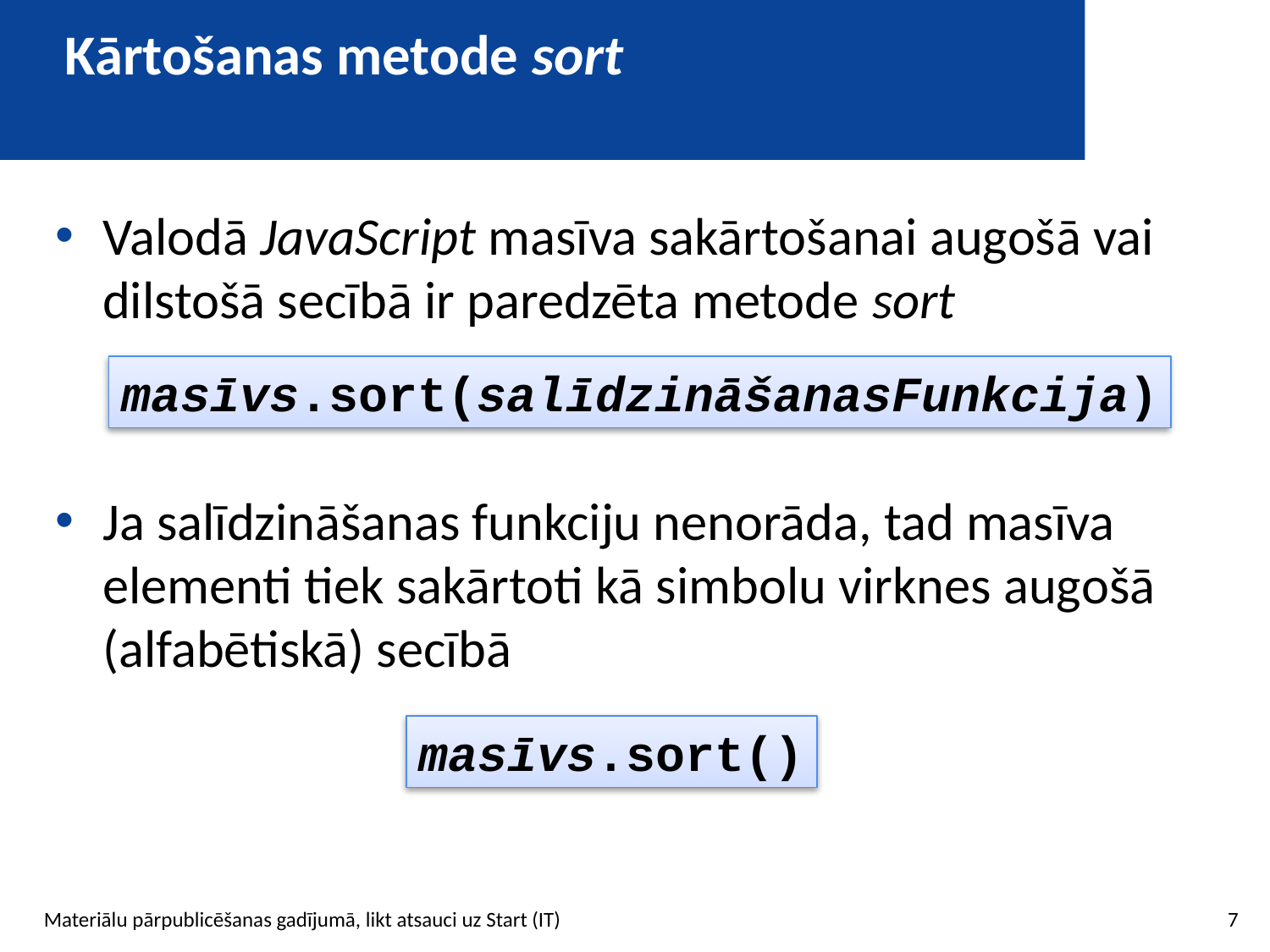

# Kārtošanas metode sort
Valodā JavaScript masīva sakārtošanai augošā vai dilstošā secībā ir paredzēta metode sort

Ja salīdzināšanas funkciju nenorāda, tad masīva elementi tiek sakārtoti kā simbolu virknes augošā (alfabētiskā) secībā
masīvs.sort(salīdzināšanasFunkcija)
masīvs.sort()
7